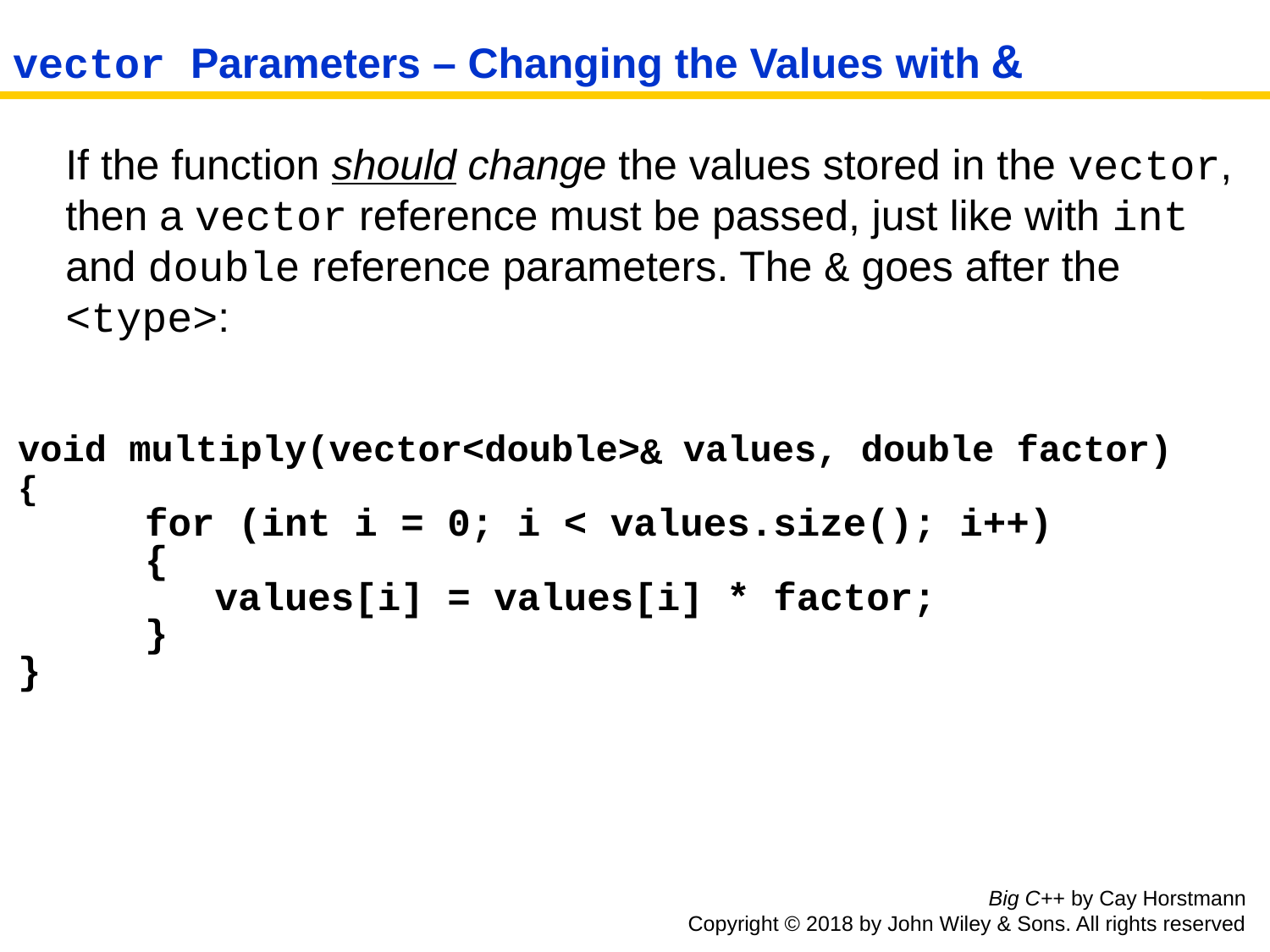

# vector Parameters – Changing the Values with &
	If the function should change the values stored in the vector, then a vector reference must be passed, just like with int and double reference parameters. The & goes after the <type>:

void multiply(vector<double>& values, double factor)
{
	for (int i = 0; i < values.size(); i++)
	{
	   values[i] = values[i] * factor;
	}
}

Big C++ by Cay Horstmann
Copyright © 2018 by John Wiley & Sons. All rights reserved